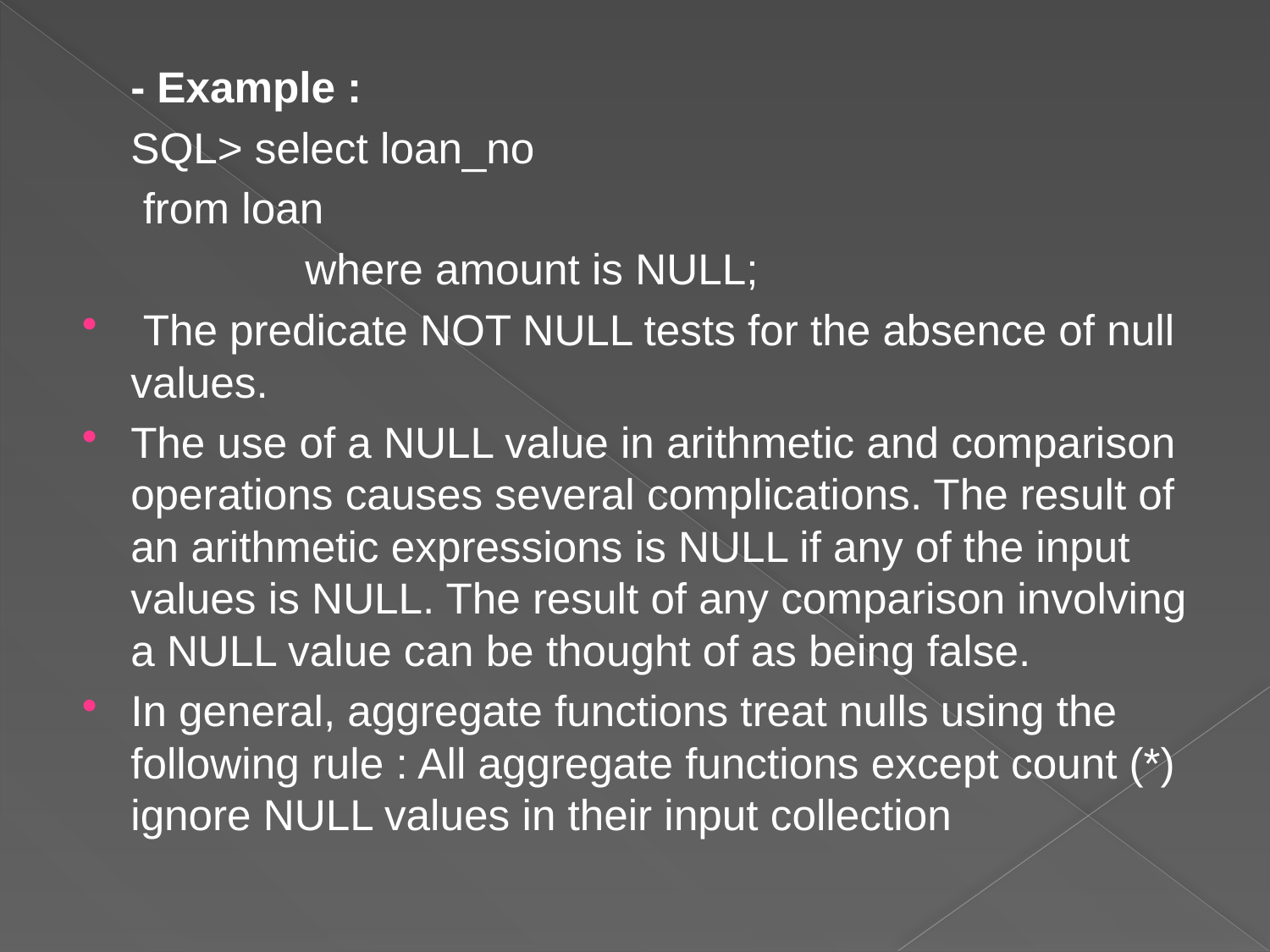

- Example :
			SQL> select loan_no
			 from loan
where amount is NULL;
 The predicate NOT NULL tests for the absence of null values.
The use of a NULL value in arithmetic and comparison operations causes several complications. The result of an arithmetic expressions is NULL if any of the input values is NULL. The result of any comparison involving a NULL value can be thought of as being false.
In general, aggregate functions treat nulls using the following rule : All aggregate functions except count (*) ignore NULL values in their input collection